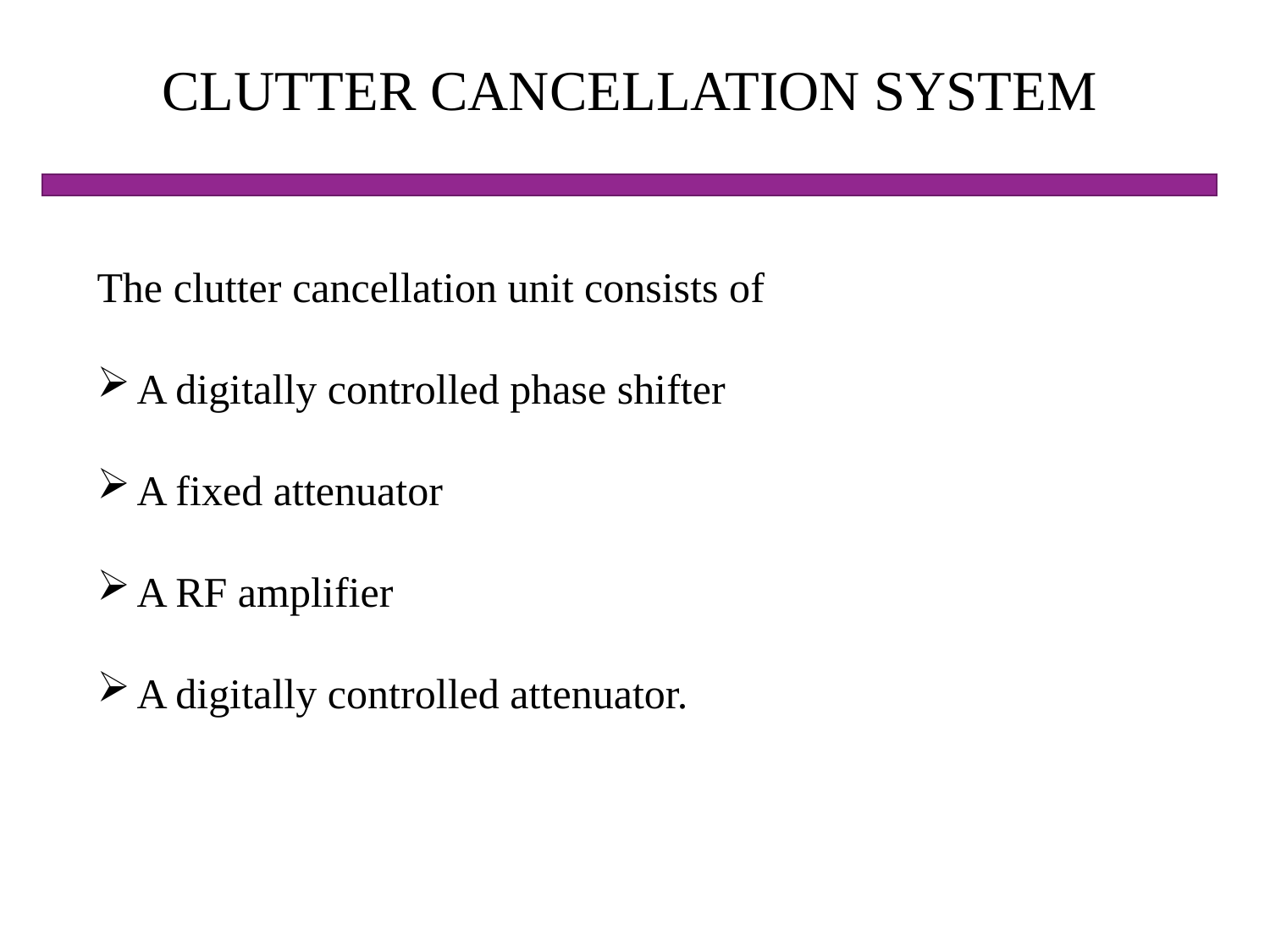

# CLUTTER CANCELLATION SYSTEM

The clutter cancellation unit consists of

A digitally controlled phase shifter
A fixed attenuator
A RF amplifier
A digitally controlled attenuator.